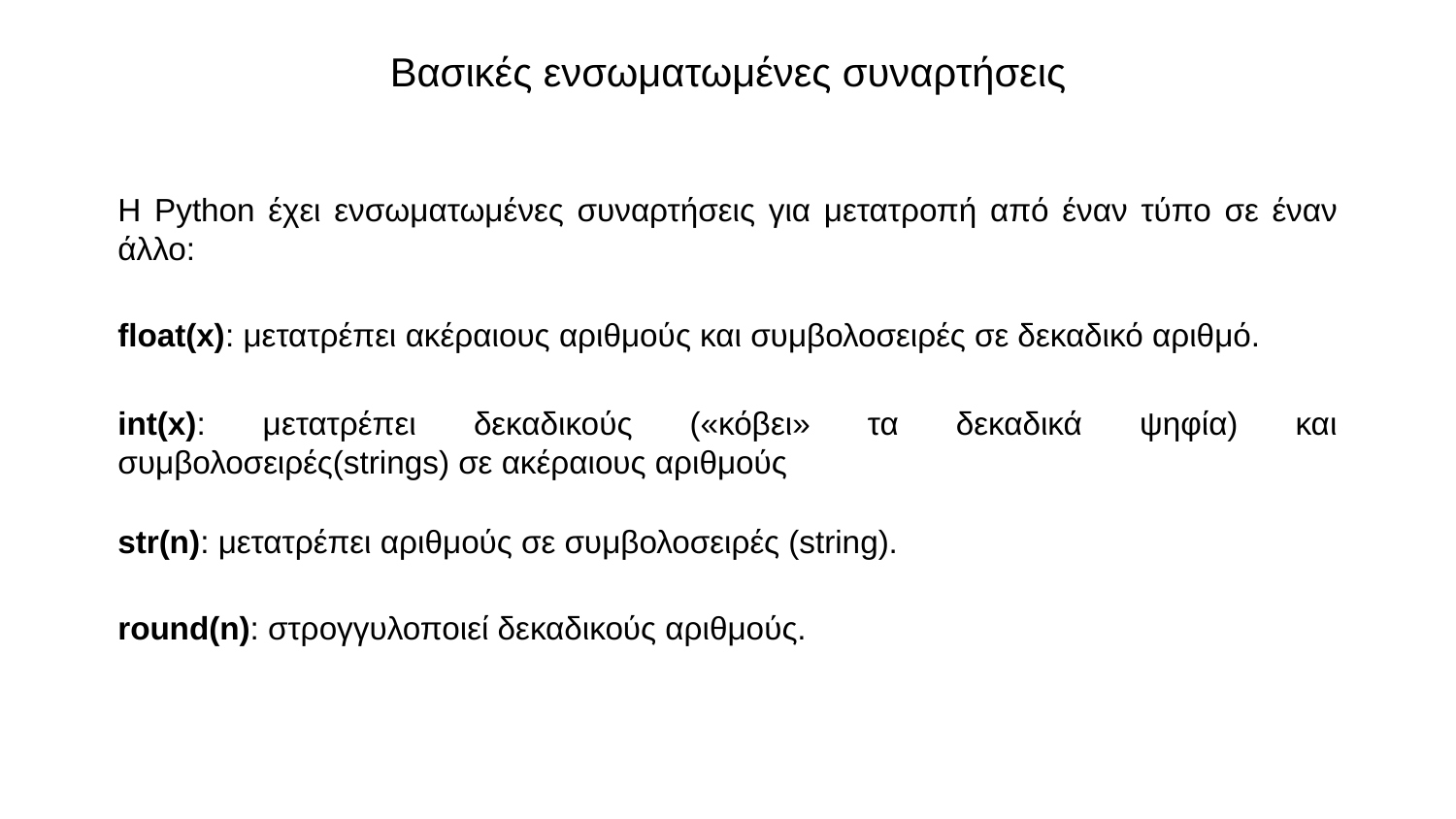

# Βασικές ενσωματωμένες συναρτήσεις
Η Python έχει ενσωματωμένες συναρτήσεις για μετατροπή από έναν τύπο σε έναν άλλο:

float(x): μετατρέπει ακέραιους αριθμούς και συμβολοσειρές σε δεκαδικό αριθμό.

int(x): μετατρέπει δεκαδικούς («κόβει» τα δεκαδικά ψηφία) και συμβολοσειρές(strings) σε ακέραιους αριθμούς

str(n): μετατρέπει αριθμούς σε συμβολοσειρές (string).

round(n): στρογγυλοποιεί δεκαδικούς αριθμούς.